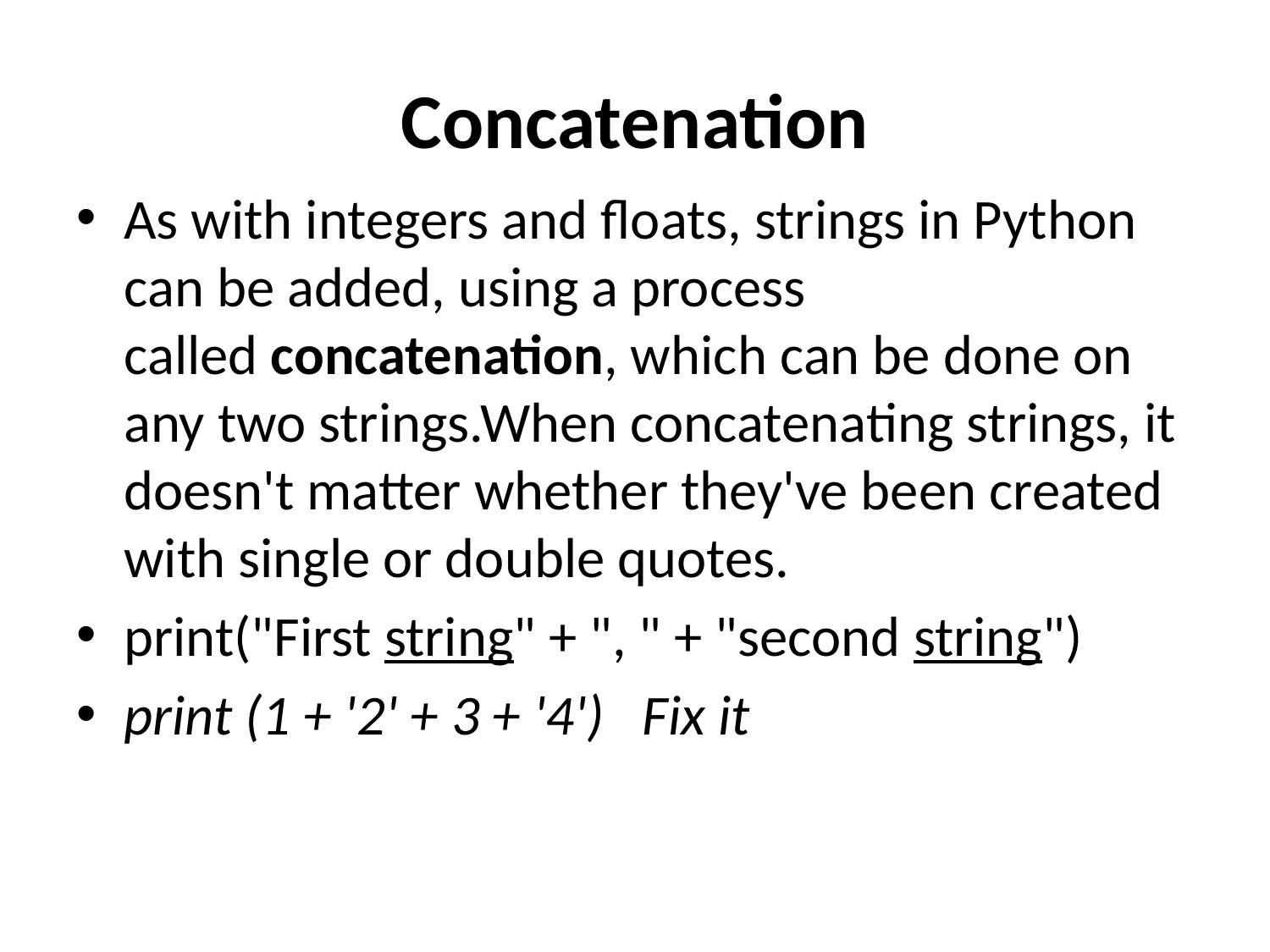

# Concatenation
As with integers and floats, strings in Python can be added, using a process called concatenation, which can be done on any two strings.When concatenating strings, it doesn't matter whether they've been created with single or double quotes.
print("First string" + ", " + "second string")
print (1 + '2' + 3 + '4')   Fix it